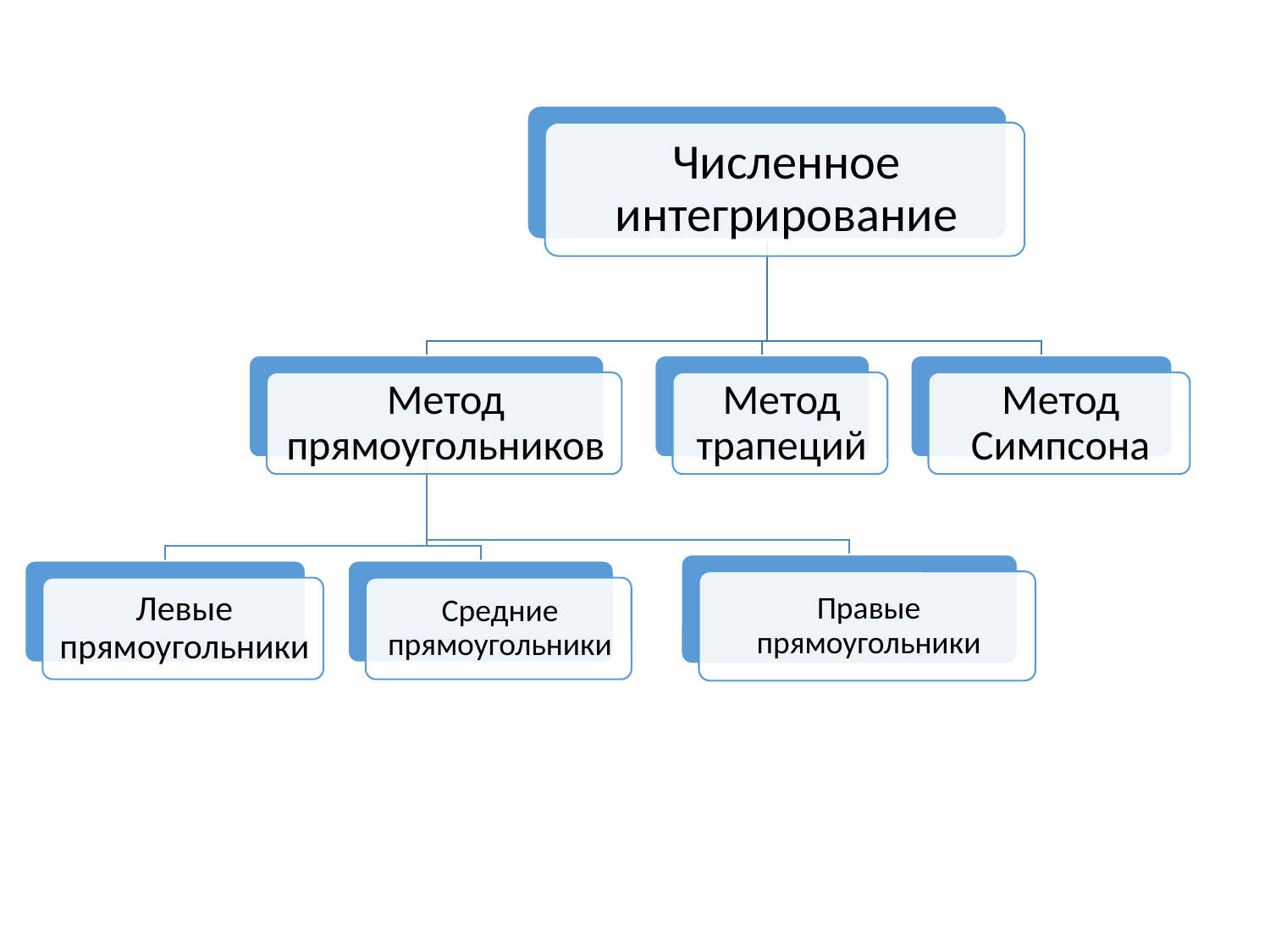

Численное интегрирование
Метод прямоугольников
Левые прямоугольники
Средние прямоугольники
Правые прямоугольники
Метод трапеций
Метод Симпсона